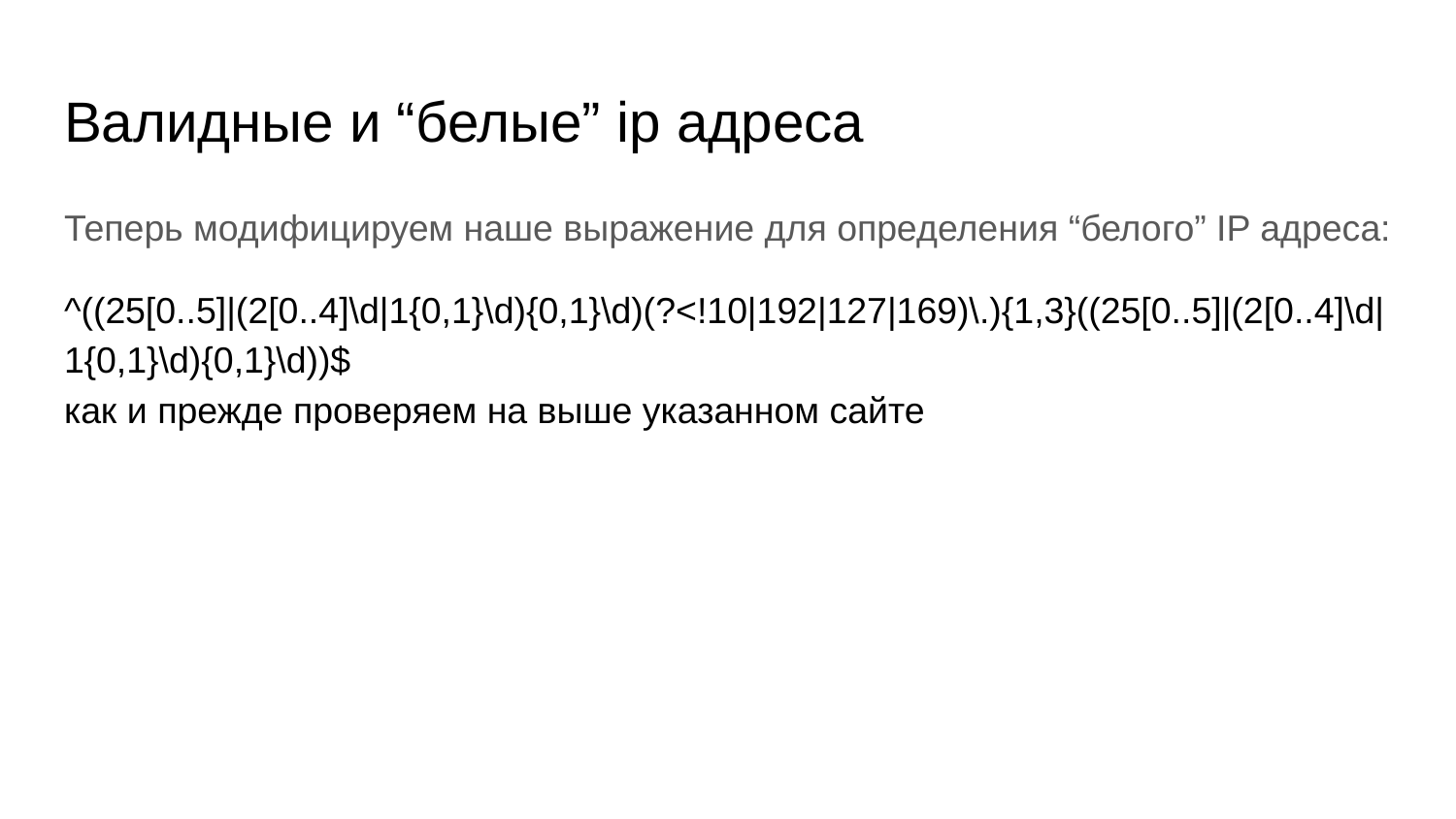

# Валидные и “белые” ip адреса
Теперь модифицируем наше выражение для определения “белого” IP адреса:
^((25[0..5]|(2[0..4]\d|1{0,1}\d){0,1}\d)(?<!10|192|127|169)\.){1,3}((25[0..5]|(2[0..4]\d|1{0,1}\d){0,1}\d))$
как и прежде проверяем на выше указанном сайте